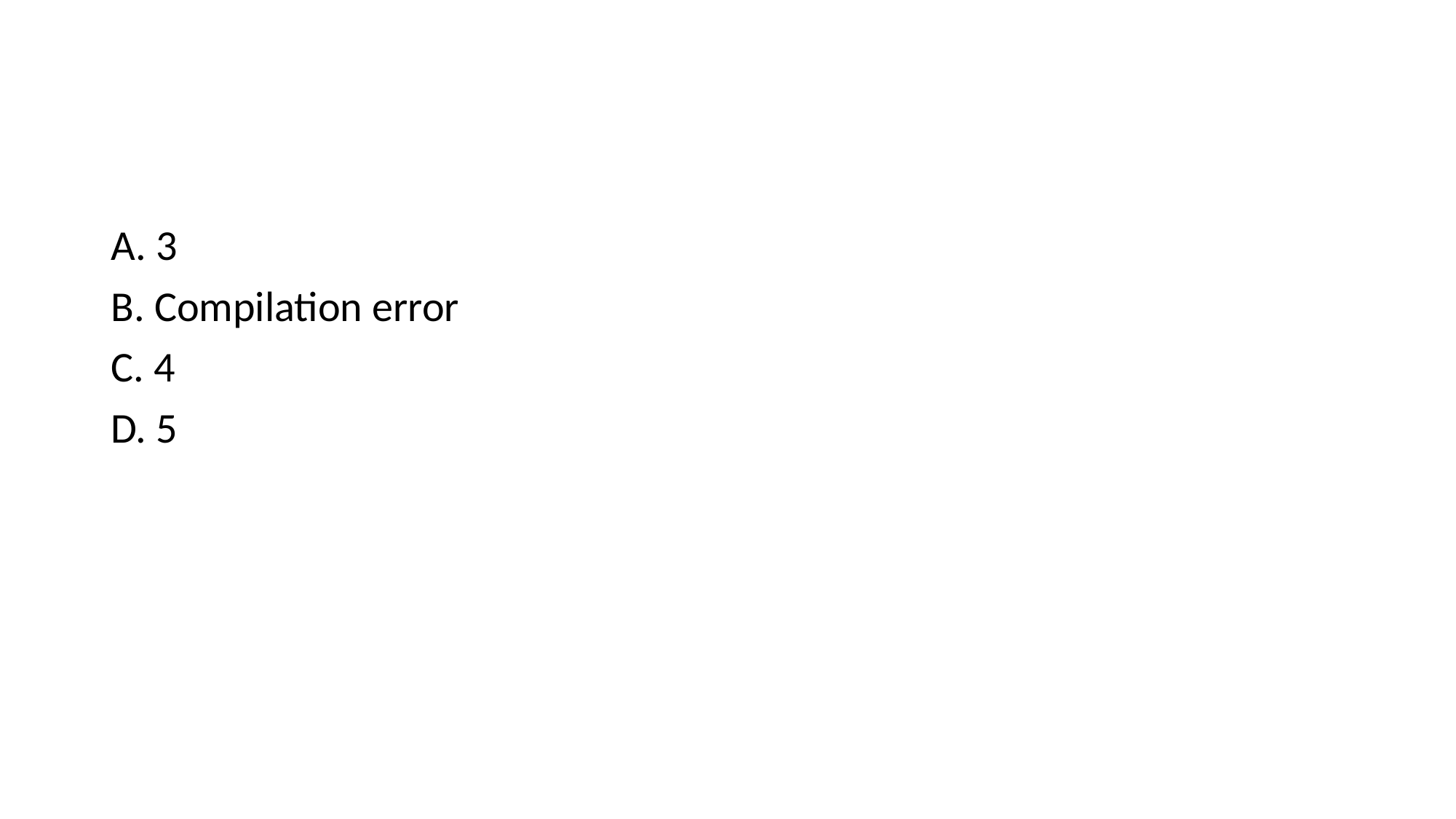

A. 3
B. Compilation error
C. 4
D. 5